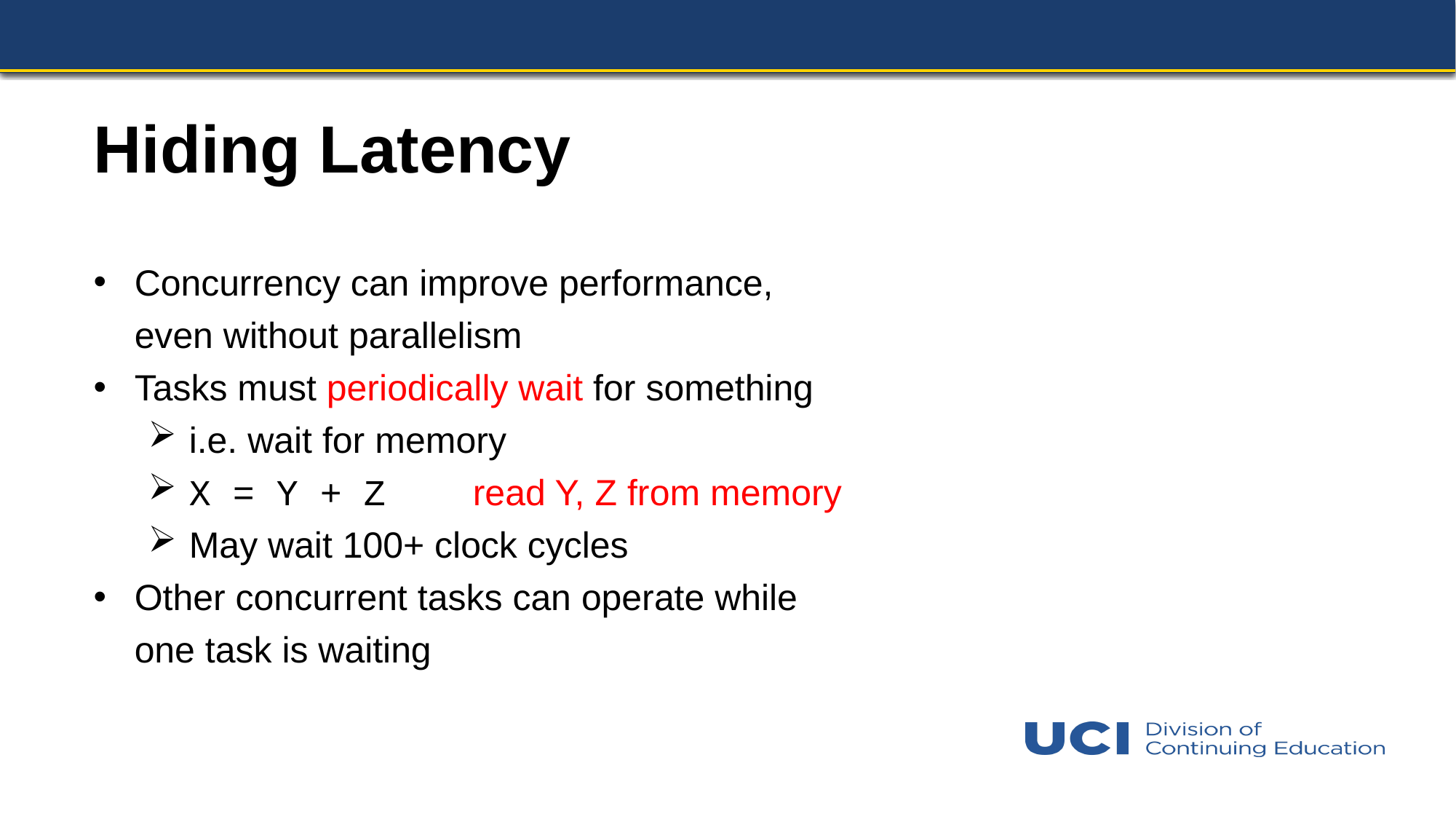

# Hiding Latency
Concurrency can improve performance, even without parallelism
Tasks must periodically wait for something
i.e. wait for memory
X = Y + Z    read Y, Z from memory
May wait 100+ clock cycles
Other concurrent tasks can operate while one task is waiting